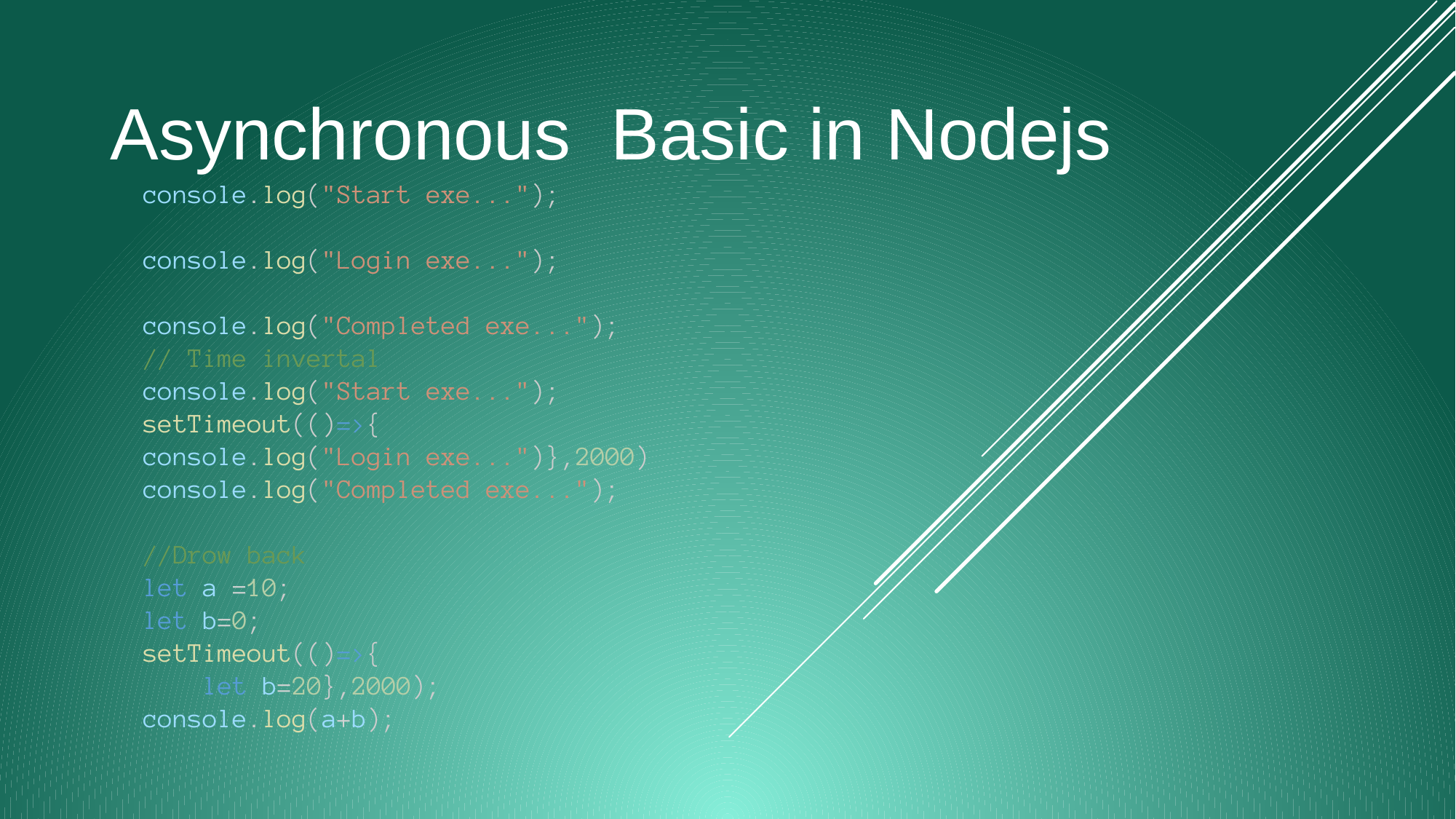

# Asynchronous  Basic in Nodejs
console.log("Start exe...");
console.log("Login exe...");
console.log("Completed exe...");
// Time invertal
console.log("Start exe...");
setTimeout(()=>{
console.log("Login exe...")},2000)
console.log("Completed exe...");
//Drow back
let a =10;
let b=0;
setTimeout(()=>{
    let b=20},2000);
console.log(a+b);